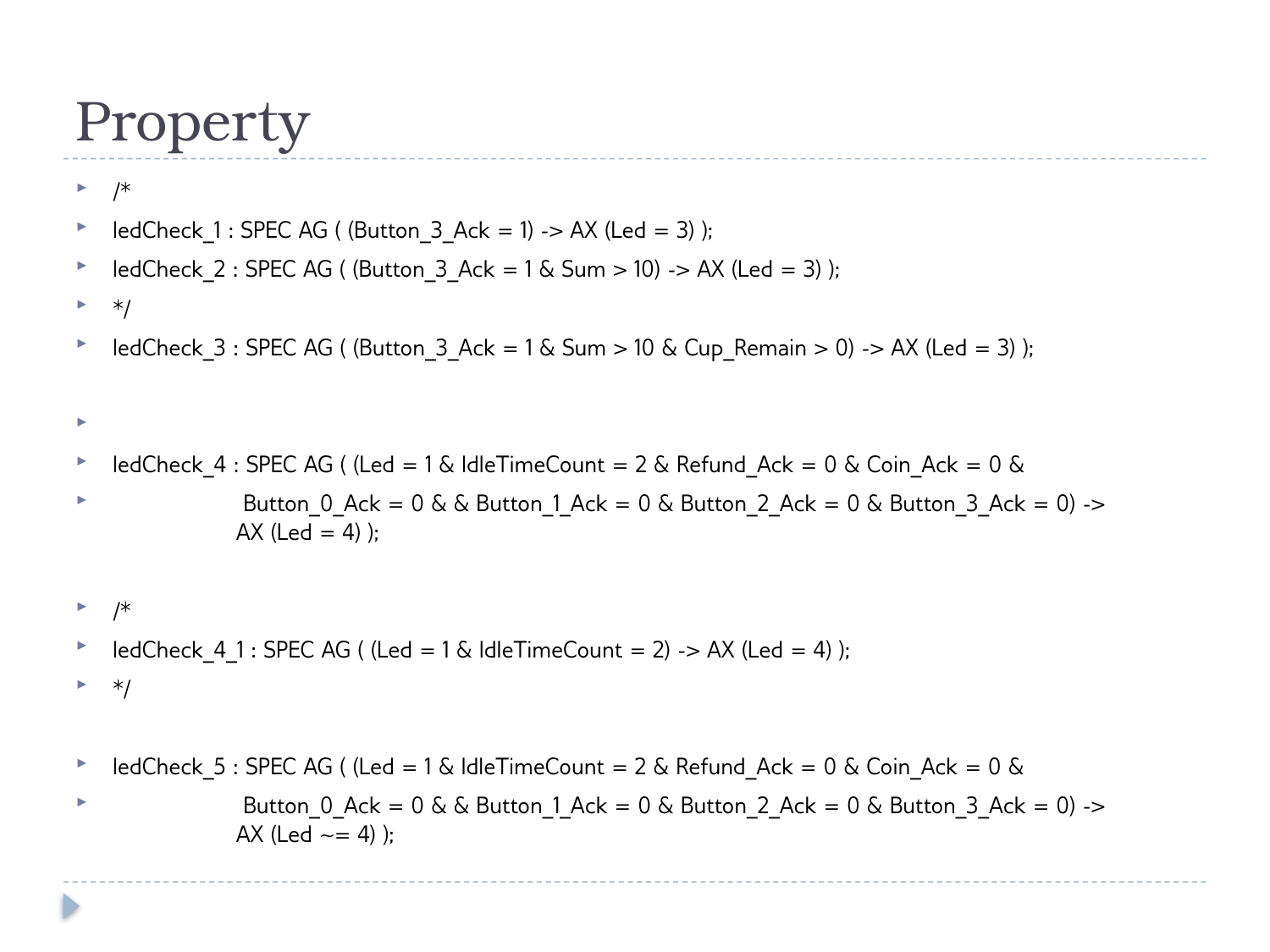

# Property
/*
ledCheck_1 : SPEC AG ( (Button_3_Ack = 1) -> AX (Led = 3) );
ledCheck_2 : SPEC AG ( (Button_3_Ack = 1 & Sum > 10) -> AX (Led = 3) );
*/
ledCheck_3 : SPEC AG ( (Button_3_Ack = 1 & Sum > 10 & Cup_Remain > 0) -> AX (Led = 3) );

ledCheck_4 : SPEC AG ( (Led = 1 & IdleTimeCount = 2 & Refund_Ack = 0 & Coin_Ack = 0 &
	 Button_0_Ack = 0 & & Button_1_Ack = 0 & Button_2_Ack = 0 & Button_3_Ack = 0) -> 	AX (Led = 4) );

/*
ledCheck_4_1 : SPEC AG ( (Led = 1 & IdleTimeCount = 2) -> AX (Led = 4) );
*/

ledCheck_5 : SPEC AG ( (Led = 1 & IdleTimeCount = 2 & Refund_Ack = 0 & Coin_Ack = 0 &
	 Button_0_Ack = 0 & & Button_1_Ack = 0 & Button_2_Ack = 0 & Button_3_Ack = 0) -> 	AX (Led ~= 4) );